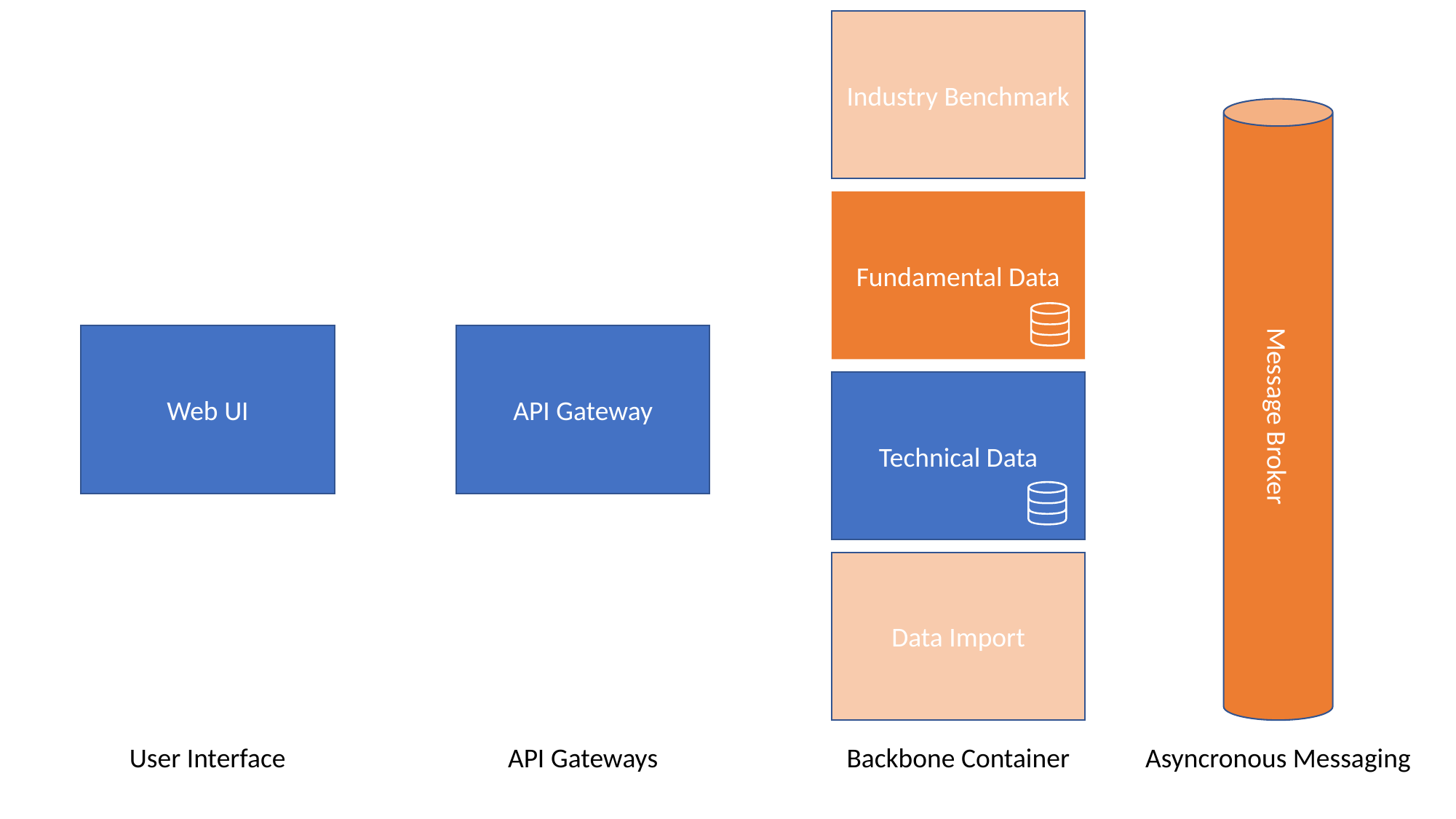

Industry Benchmark

Message Broker
Fundamental Data

Web UI
API Gateway
Technical Data

Data Import
User Interface
API Gateways
Backbone Container
Asyncronous Messaging